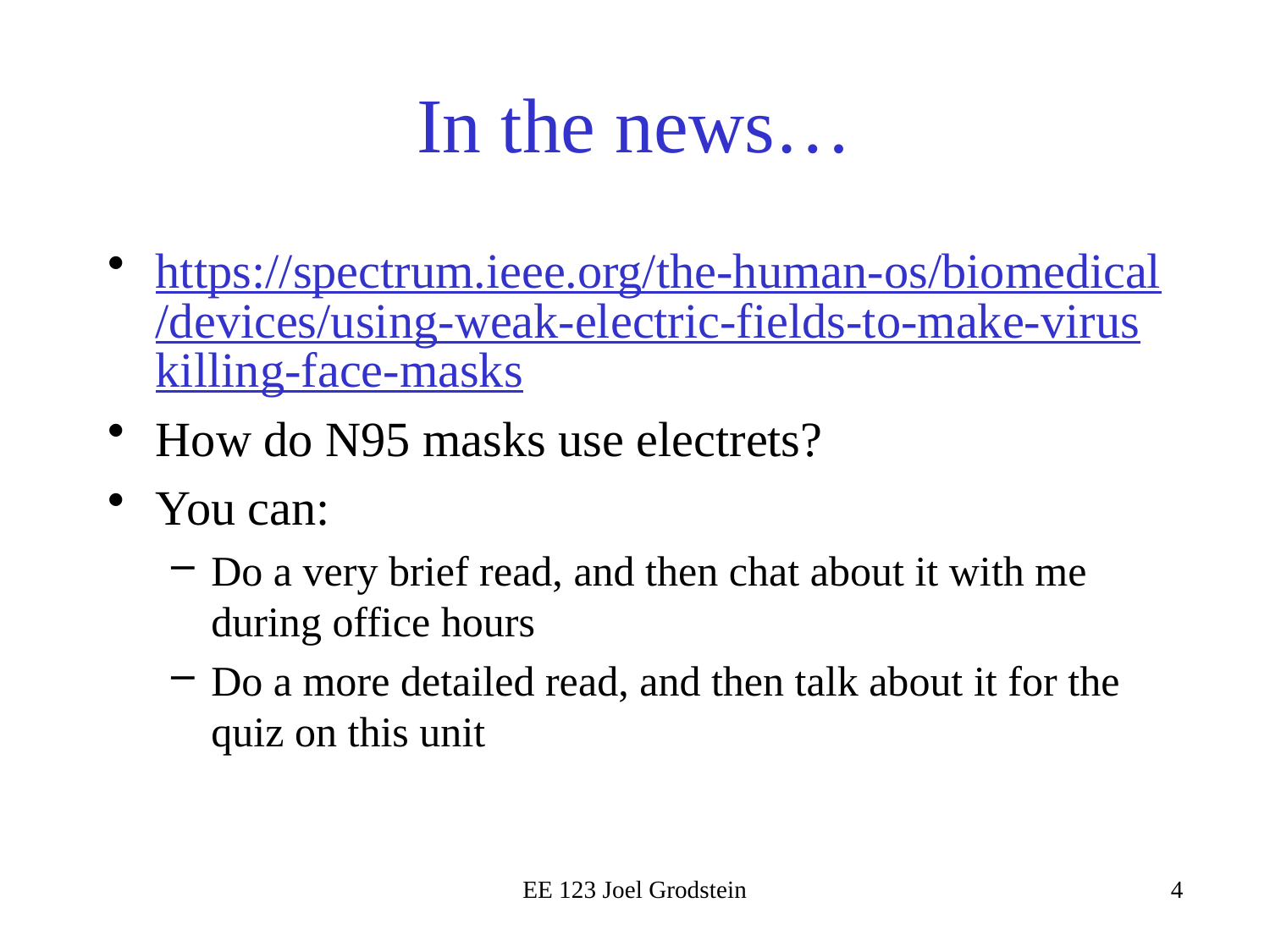

# In the news…
https://spectrum.ieee.org/the-human-os/biomedical/devices/using-weak-electric-fields-to-make-viruskilling-face-masks
How do N95 masks use electrets?
You can:
Do a very brief read, and then chat about it with me during office hours
Do a more detailed read, and then talk about it for the quiz on this unit

EE 123 Joel Grodstein